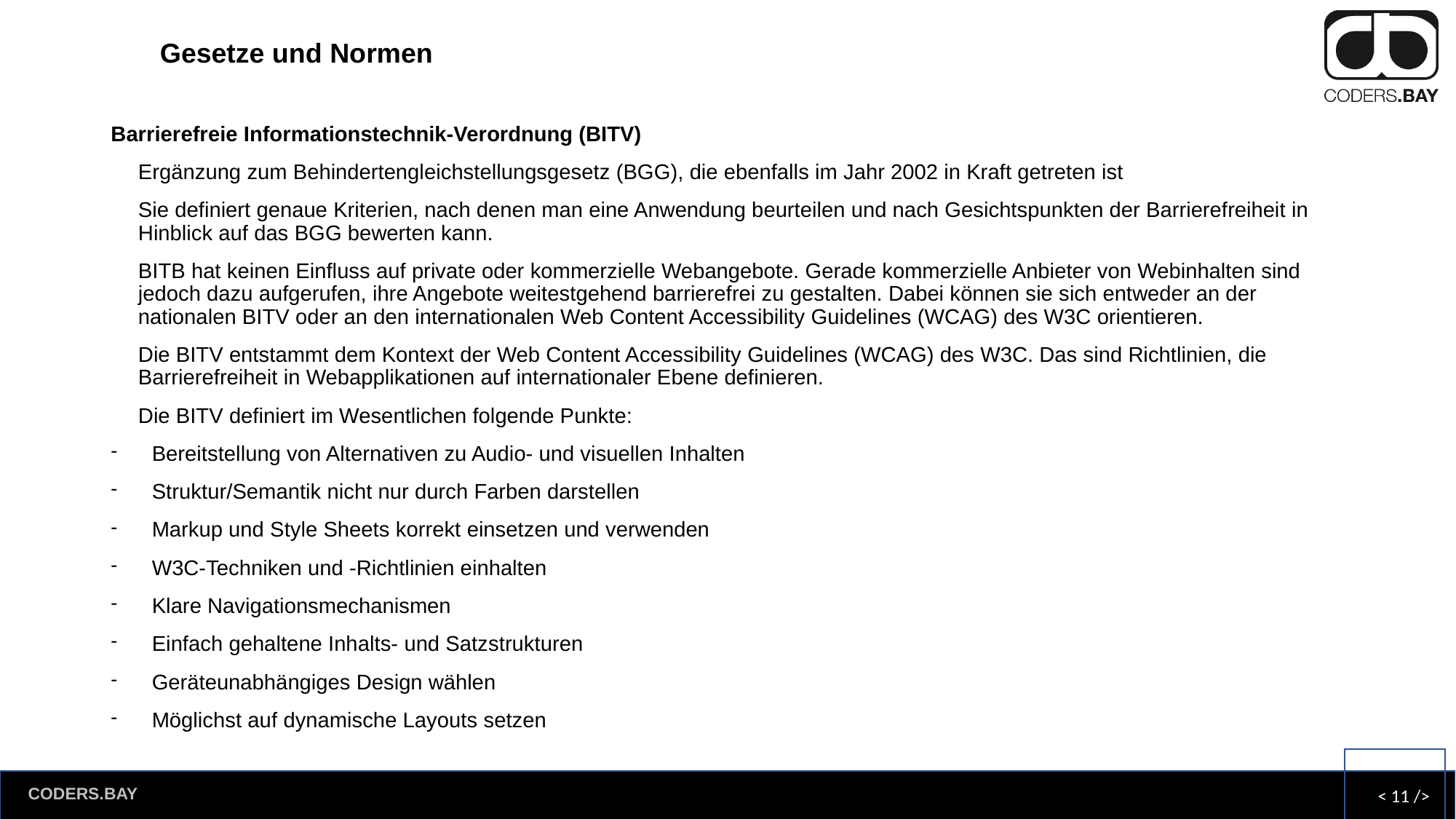

# Gesetze und Normen
Barrierefreie Informationstechnik-Verordnung (BITV)
Ergänzung zum Behindertengleichstellungsgesetz (BGG), die ebenfalls im Jahr 2002 in Kraft getreten ist
Sie definiert genaue Kriterien, nach denen man eine Anwendung beurteilen und nach Gesichtspunkten der Barrierefreiheit in Hinblick auf das BGG bewerten kann.
BITB hat keinen Einfluss auf private oder kommerzielle Webangebote. Gerade kommerzielle Anbieter von Webinhalten sind jedoch dazu aufgerufen, ihre Angebote weitestgehend barrierefrei zu gestalten. Dabei können sie sich entweder an der nationalen BITV oder an den internationalen Web Content Accessibility Guidelines (WCAG) des W3C orientieren.
Die BITV entstammt dem Kontext der Web Content Accessibility Guidelines (WCAG) des W3C. Das sind Richtlinien, die Barrierefreiheit in Webapplikationen auf internationaler Ebene definieren.
Die BITV definiert im Wesentlichen folgende Punkte:
Bereitstellung von Alternativen zu Audio- und visuellen Inhalten
Struktur/Semantik nicht nur durch Farben darstellen
Markup und Style Sheets korrekt einsetzen und verwenden
W3C-Techniken und -Richtlinien einhalten
Klare Navigationsmechanismen
Einfach gehaltene Inhalts- und Satzstrukturen
Geräteunabhängiges Design wählen
Möglichst auf dynamische Layouts setzen